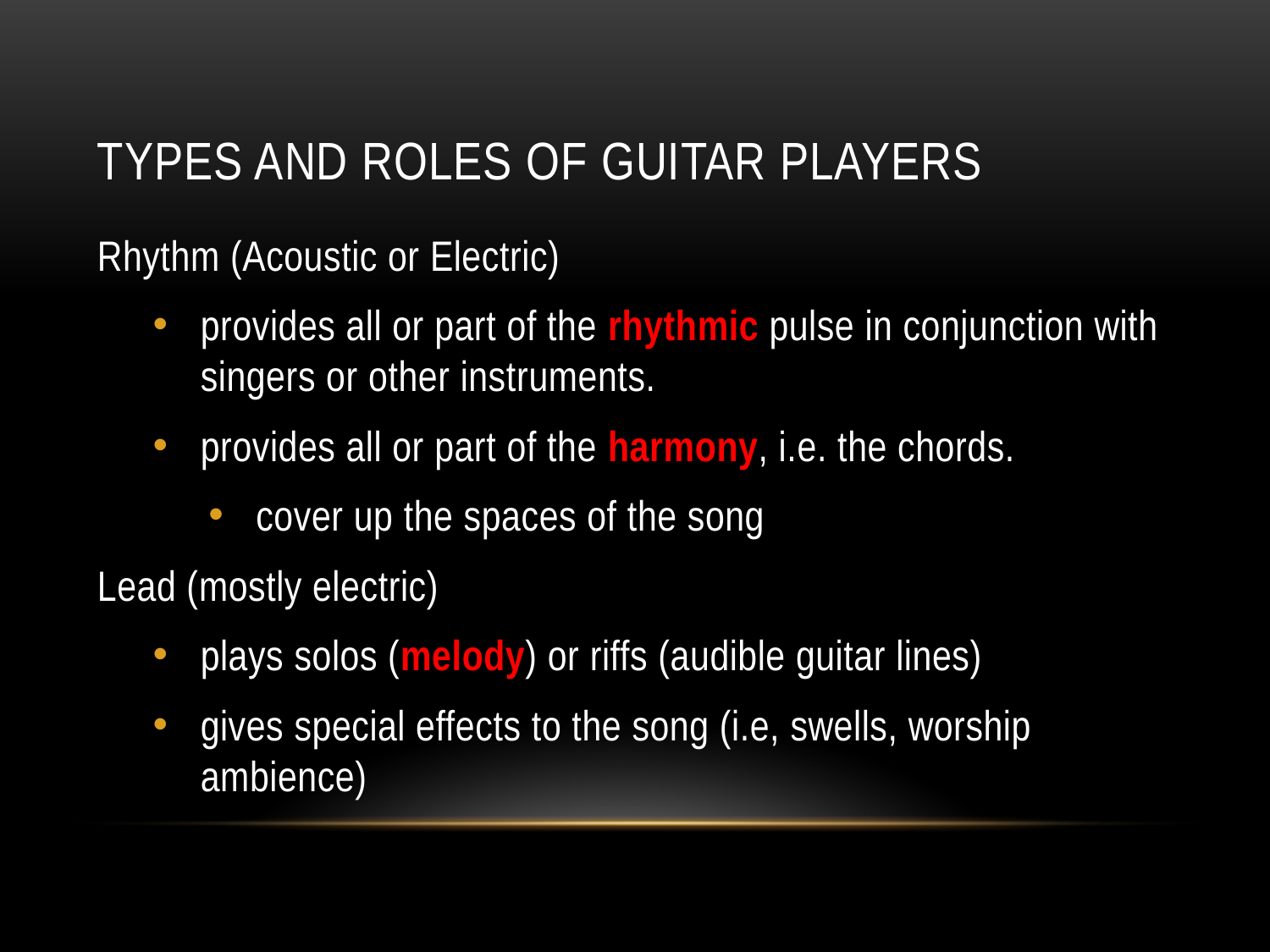

# Types and roles of guitar players
Rhythm (Acoustic or Electric)
provides all or part of the rhythmic pulse in conjunction with singers or other instruments.
provides all or part of the harmony, i.e. the chords.
cover up the spaces of the song
Lead (mostly electric)
plays solos (melody) or riffs (audible guitar lines)
gives special effects to the song (i.e, swells, worship ambience)